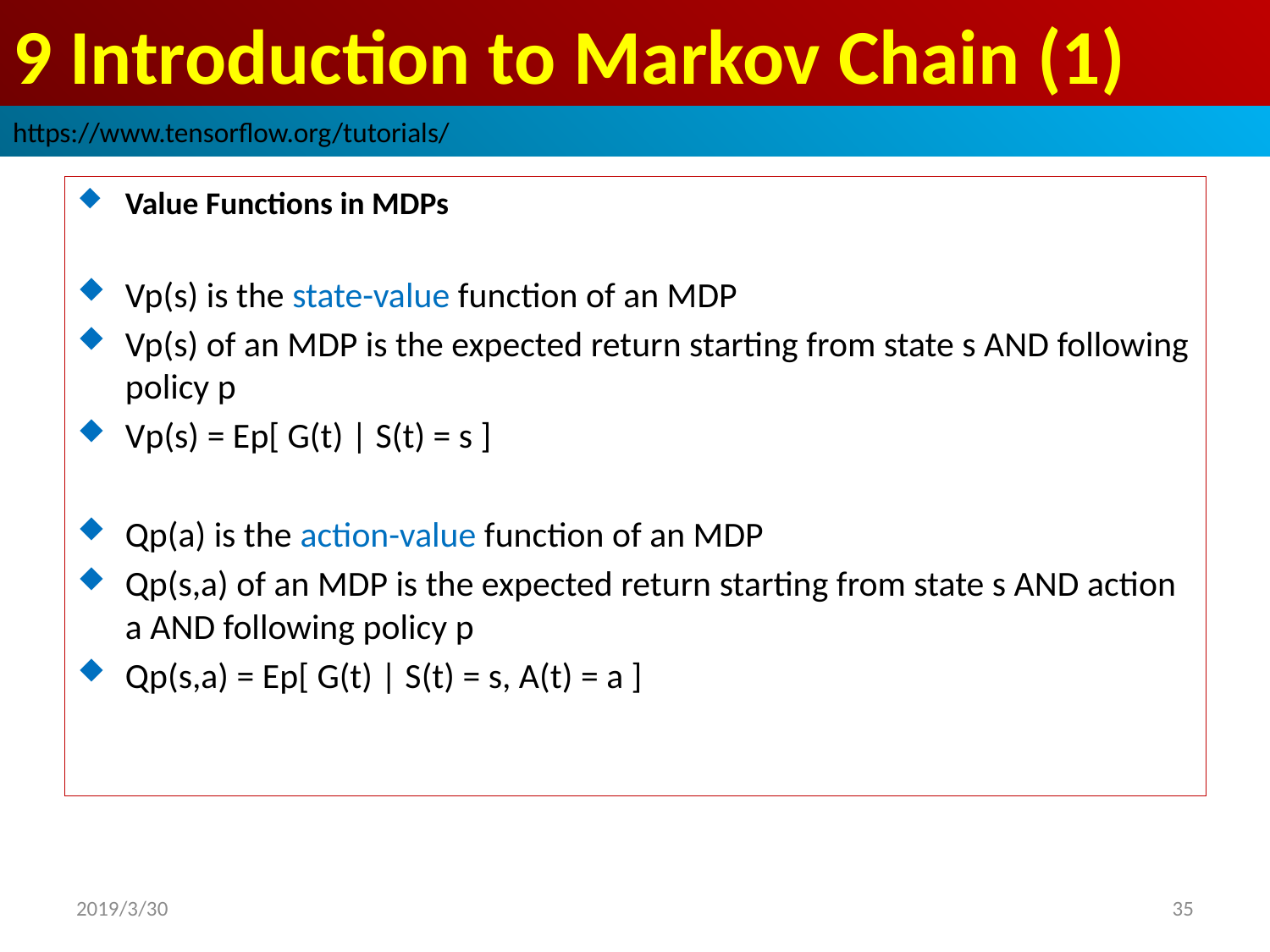

# 9 Introduction to Markov Chain (1)
https://www.tensorflow.org/tutorials/
Value Functions in MDPs

Vp(s) is the state-value function of an MDP
Vp(s) of an MDP is the expected return starting from state s AND following policy p
Vp(s) = Ep[ G(t) | S(t) = s ]

Qp(a) is the action-value function of an MDP
Qp(s,a) of an MDP is the expected return starting from state s AND action a AND following policy p
Qp(s,a) = Ep[ G(t) | S(t) = s, A(t) = a ]

2019/3/30
35